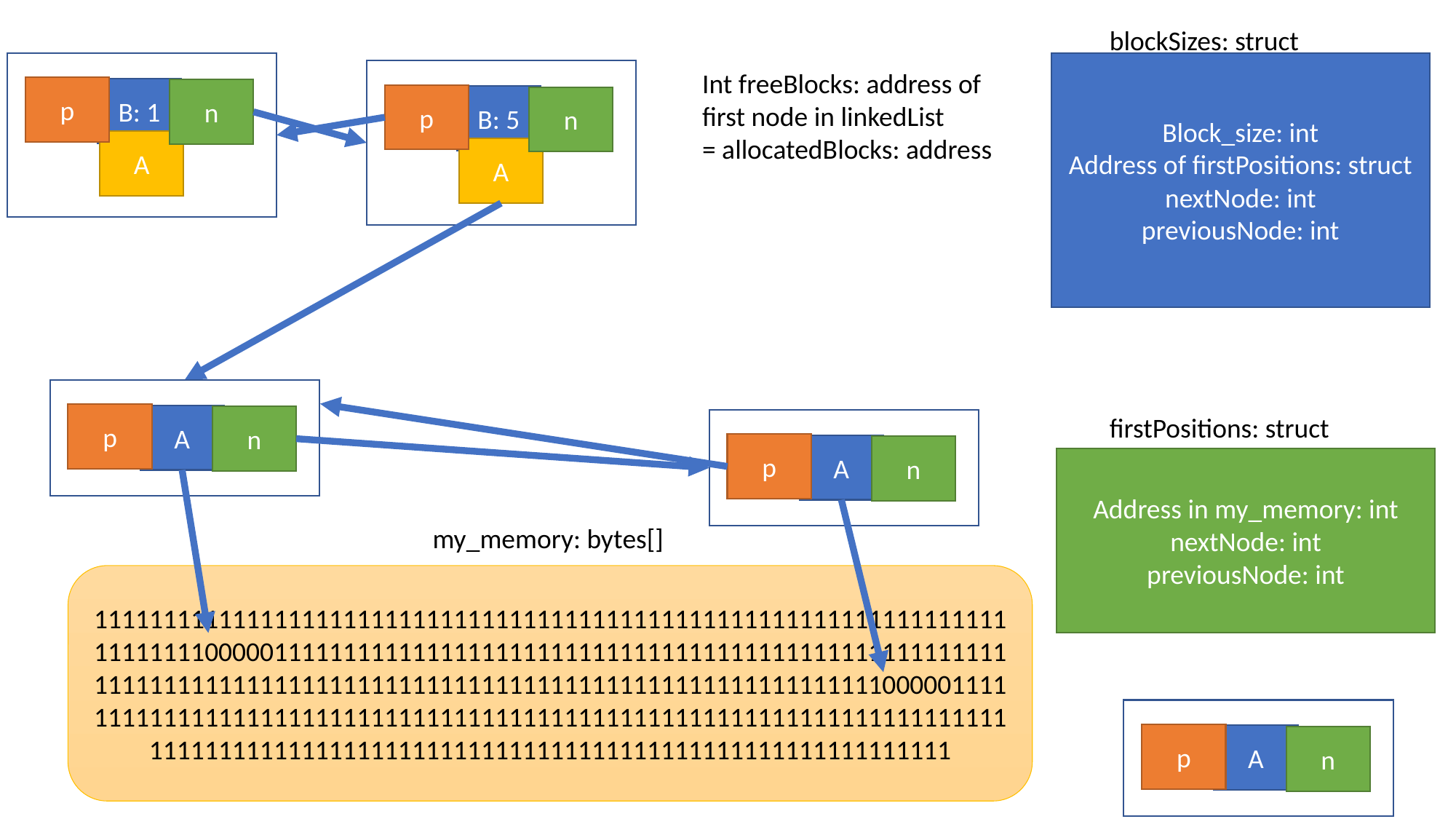

blockSizes: struct

Block_size: int
Address of firstPositions: struct
nextNode: int
previousNode: int
Int freeBlocks: address of first node in linkedList
= allocatedBlocks: address

p
B: 1
n
p
B: 5
n
A
A

p
A
firstPositions: struct
n

p
A
n
Address in my_memory: int
nextNode: int
previousNode: int
my_memory: bytes[]
1111111111111111111111111111111111111111111111111111111111111111111111111100000111111111111111111111111111111111111111111111111111111111111111111111111111111111111111111111111111111111111110000011111111111111111111111111111111111111111111111111111111111111111111111111111111111111111111111111111111111111111111111111111111

p
A
n